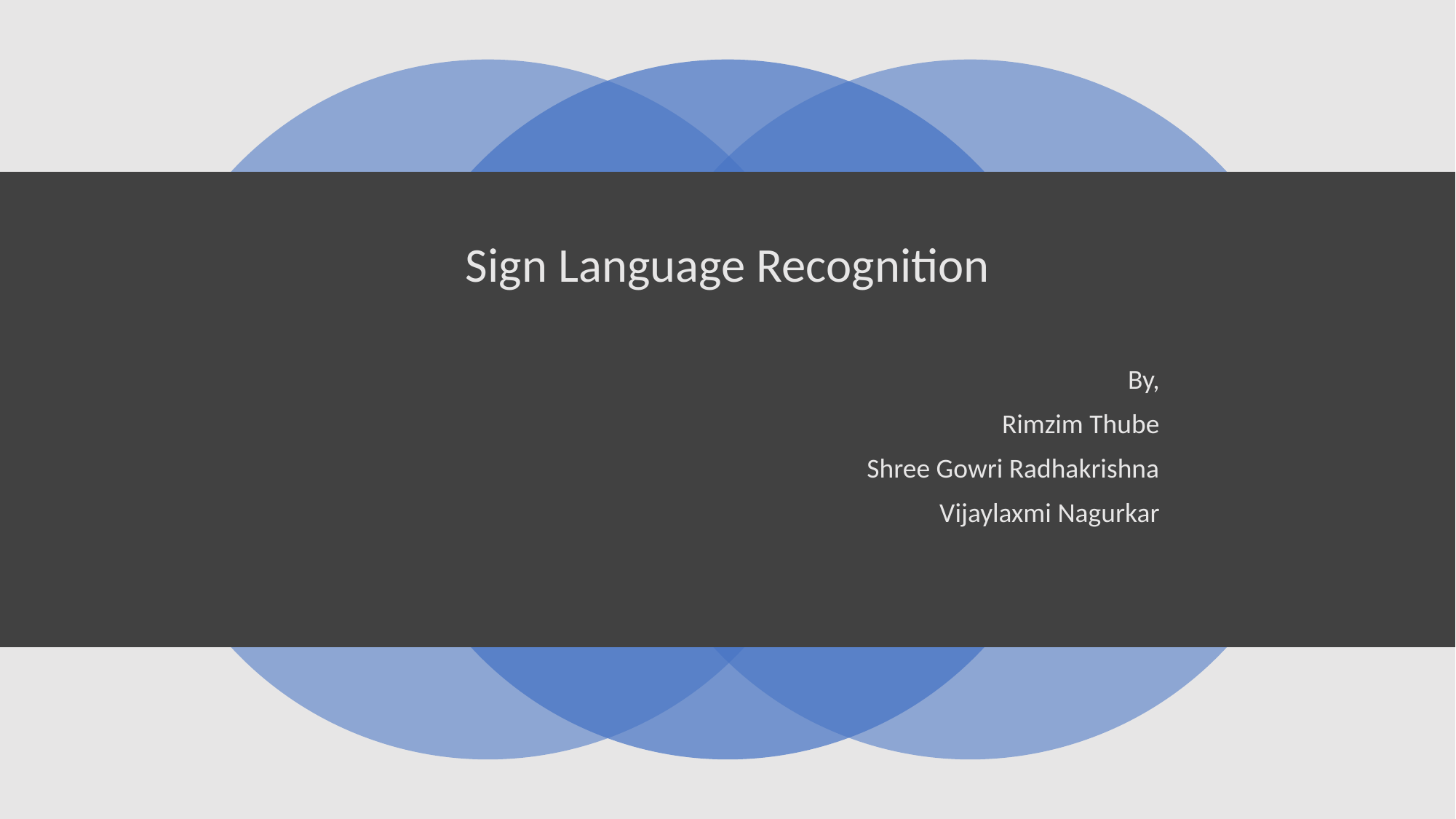

# Sign Language Recognition
By,
Rimzim Thube
Shree Gowri Radhakrishna
Vijaylaxmi Nagurkar